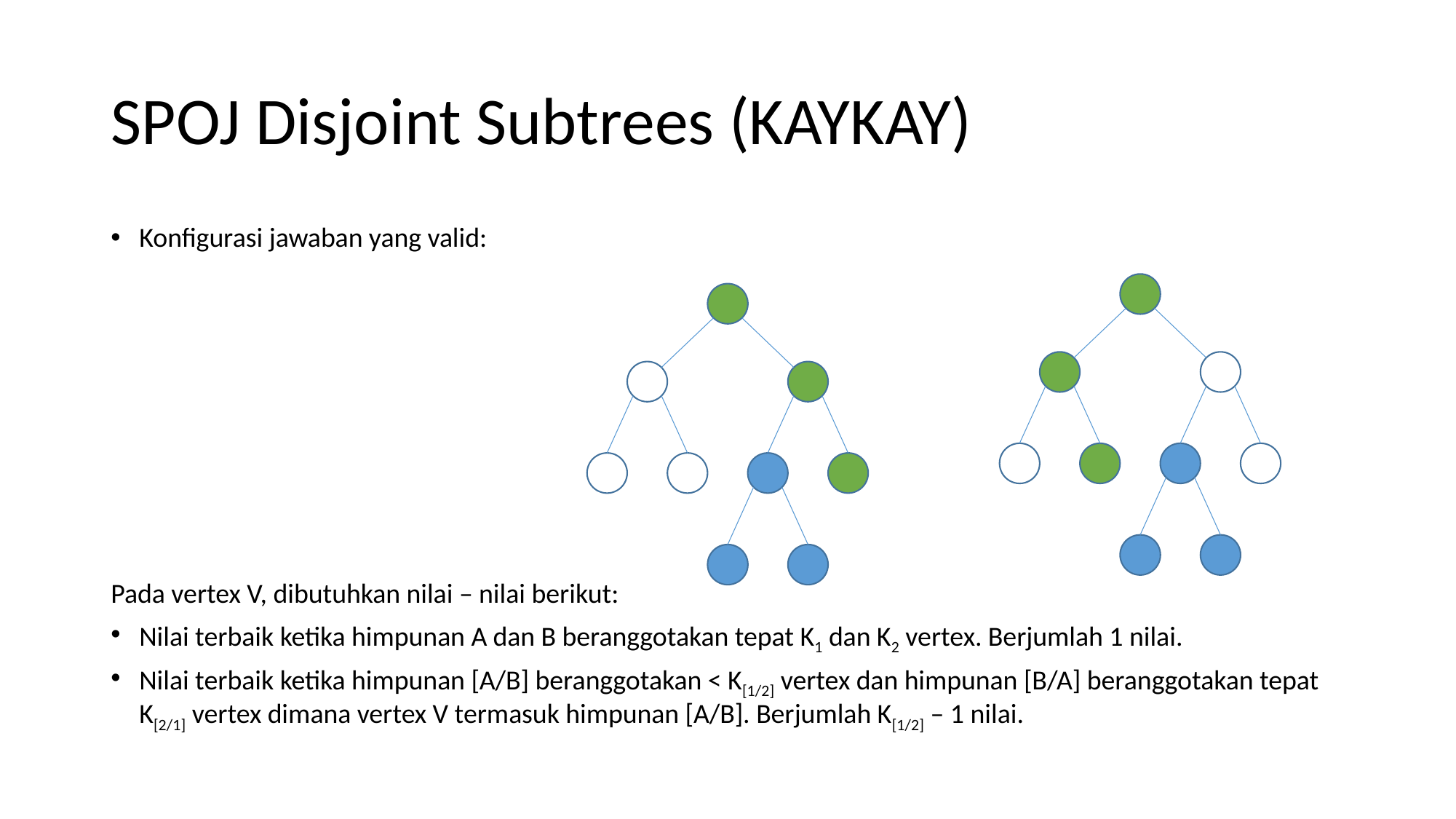

# SPOJ Disjoint Subtrees (KAYKAY)
Konfigurasi jawaban yang valid:

Pada vertex V, dibutuhkan nilai – nilai berikut:
Nilai terbaik ketika himpunan A dan B beranggotakan tepat K1 dan K2 vertex. Berjumlah 1 nilai.
Nilai terbaik ketika himpunan [A/B] beranggotakan < K[1/2] vertex dan himpunan [B/A] beranggotakan tepat K[2/1] vertex dimana vertex V termasuk himpunan [A/B]. Berjumlah K[1/2] – 1 nilai.